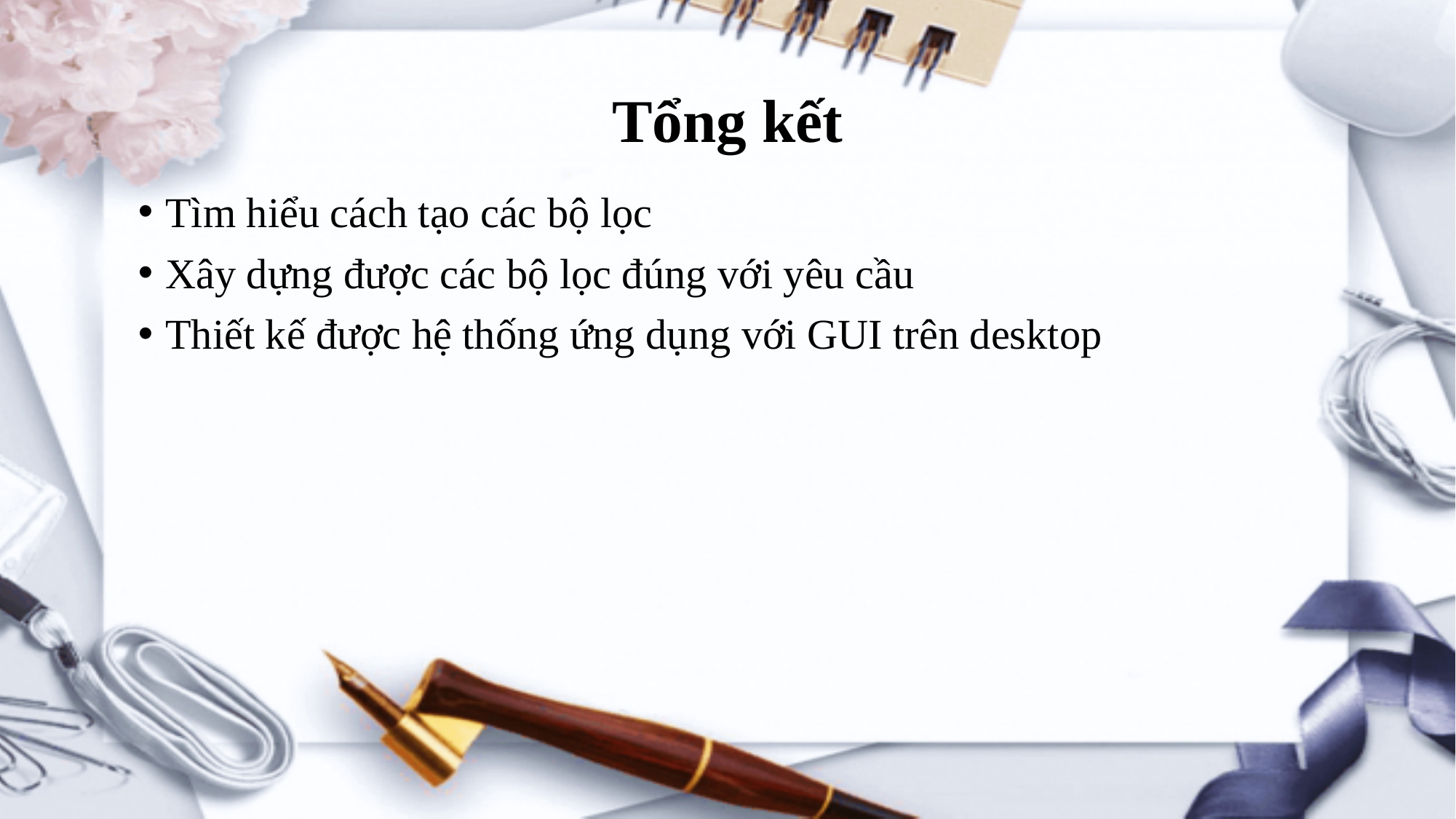

# Tổng kết
Tìm hiểu cách tạo các bộ lọc
Xây dựng được các bộ lọc đúng với yêu cầu
Thiết kế được hệ thống ứng dụng với GUI trên desktop